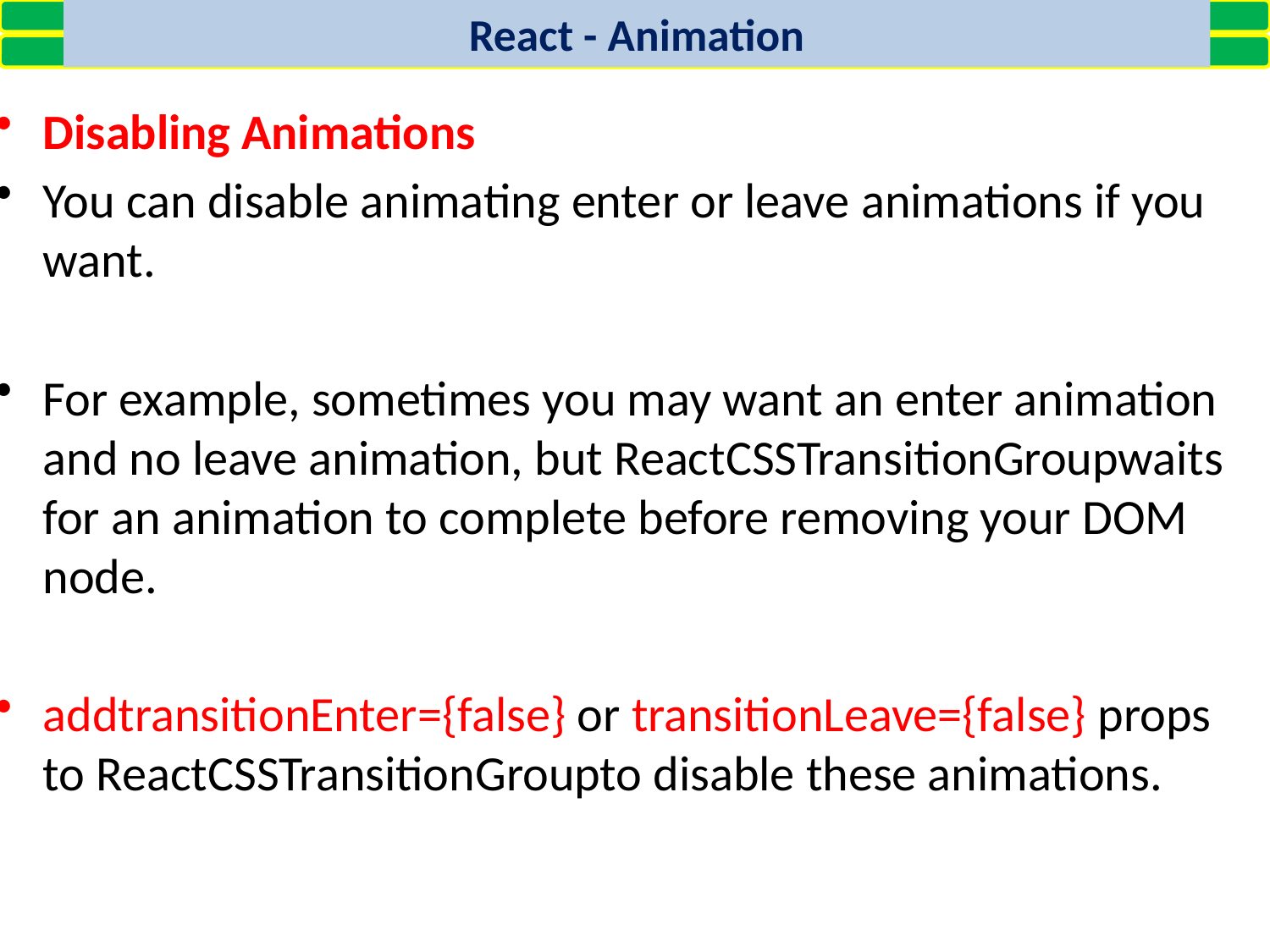

React - Animation

Disabling Animations
You can disable animating enter or leave animations if you want.

For example, sometimes you may want an enter animation and no leave animation, but ReactCSSTransitionGroupwaits for an animation to complete before removing your DOM node.

addtransitionEnter={false} or transitionLeave={false} props to ReactCSSTransitionGroupto disable these animations.